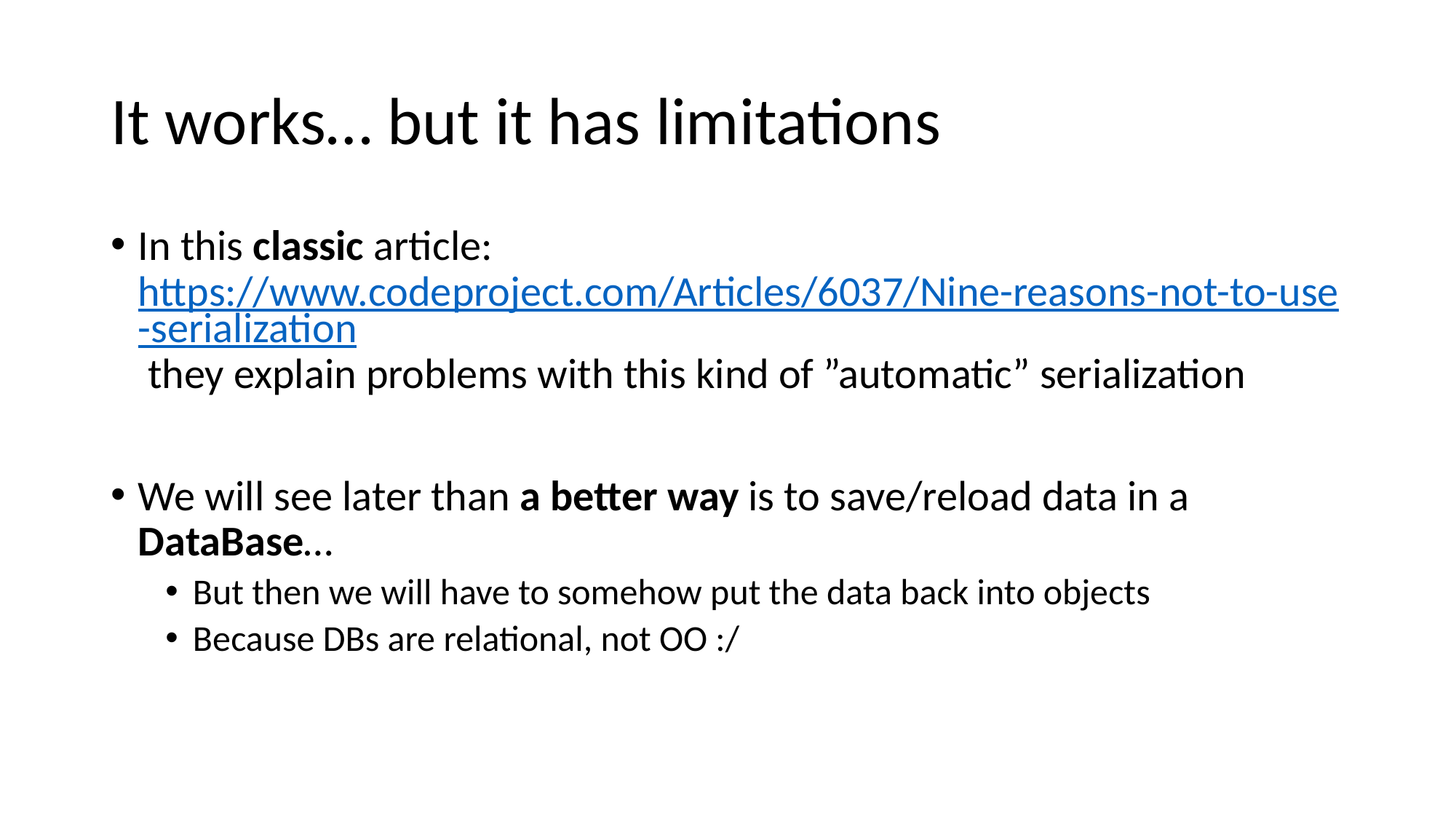

# It works… but it has limitations
In this classic article: https://www.codeproject.com/Articles/6037/Nine-reasons-not-to-use-serialization they explain problems with this kind of ”automatic” serialization

We will see later than a better way is to save/reload data in a DataBase…
But then we will have to somehow put the data back into objects
Because DBs are relational, not OO :/